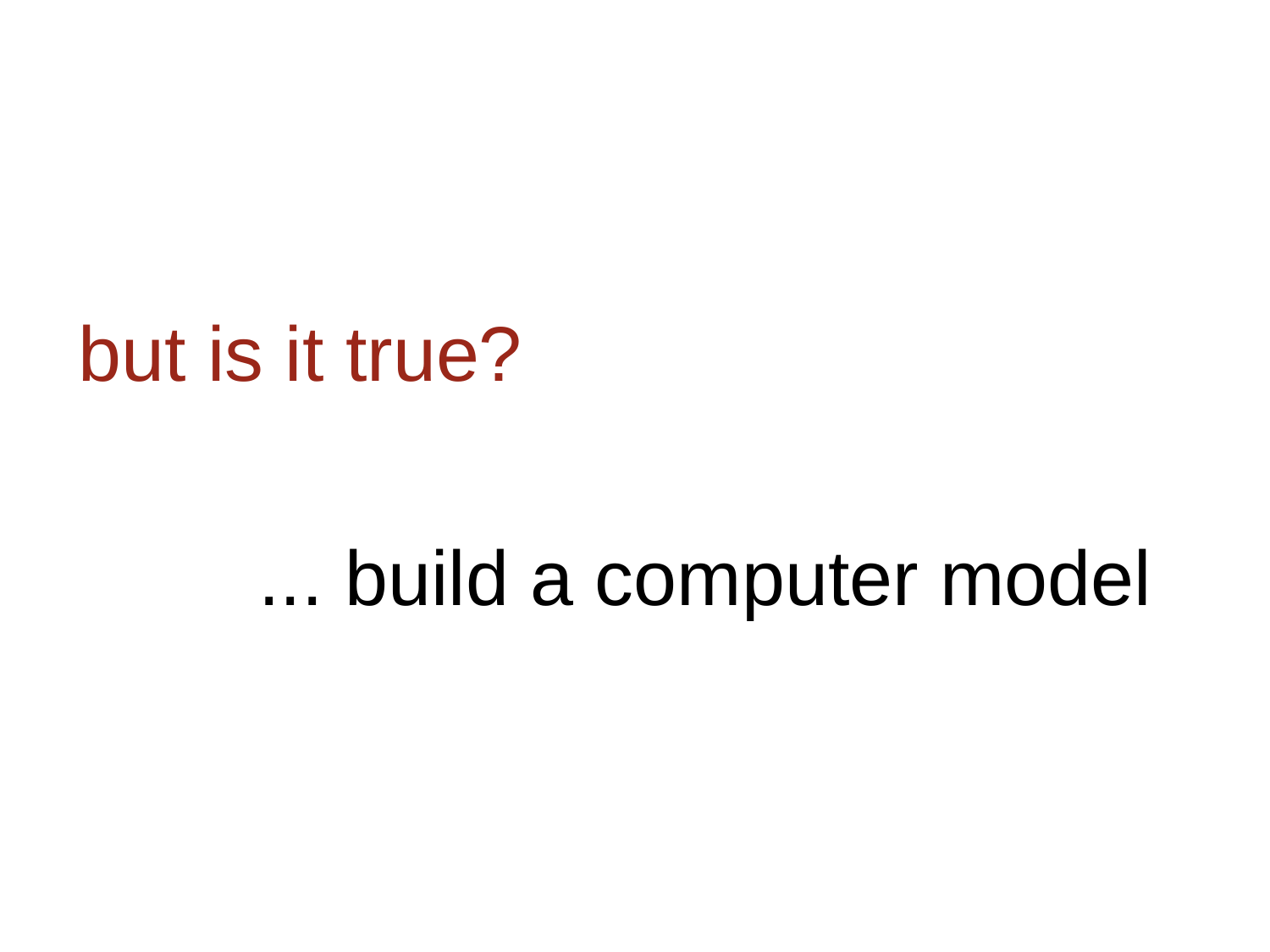

# but is it true?
	... build a computer model